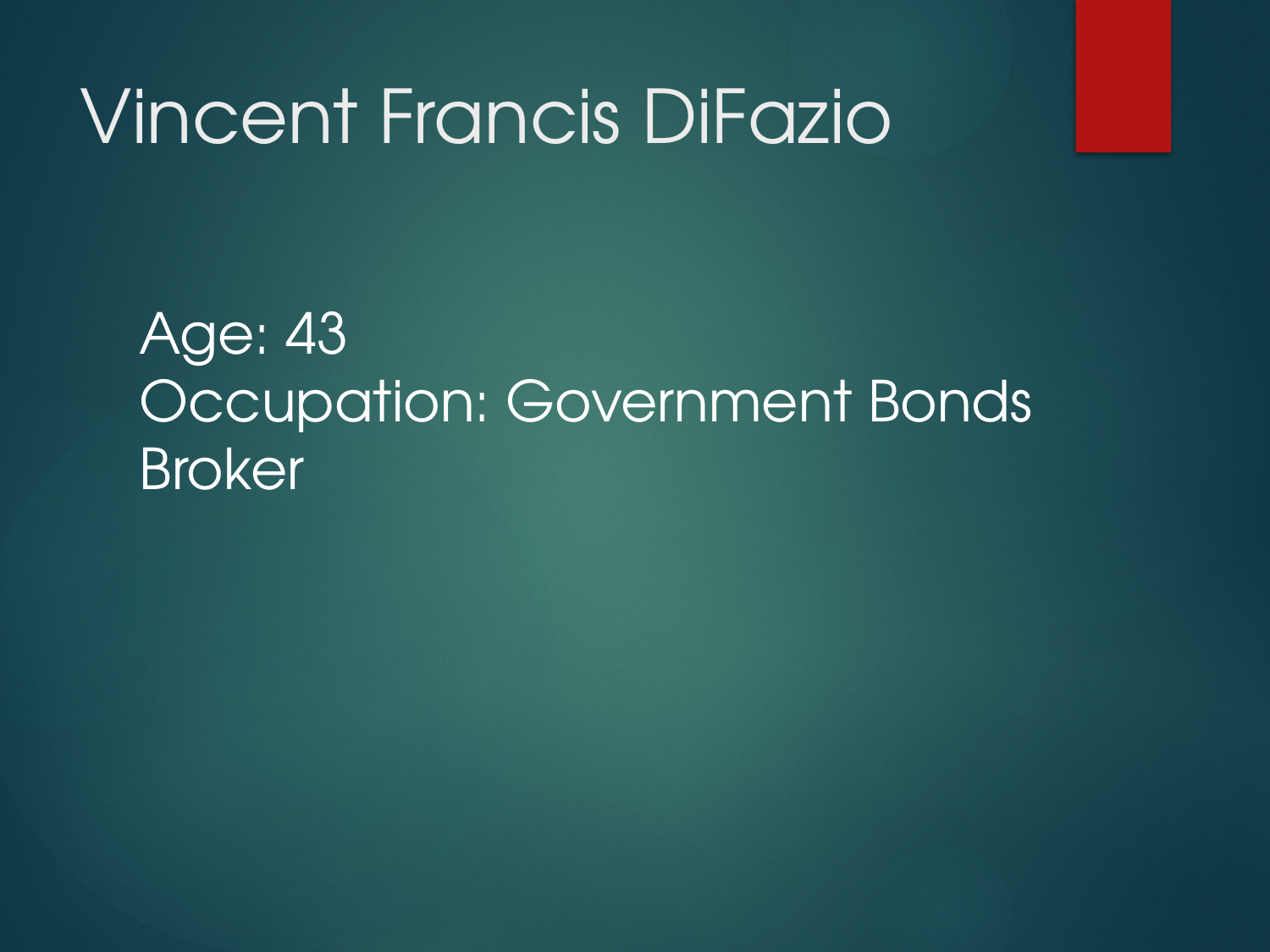

# Vincent Francis DiFazio

Age: 43
Occupation: Government Bonds Broker